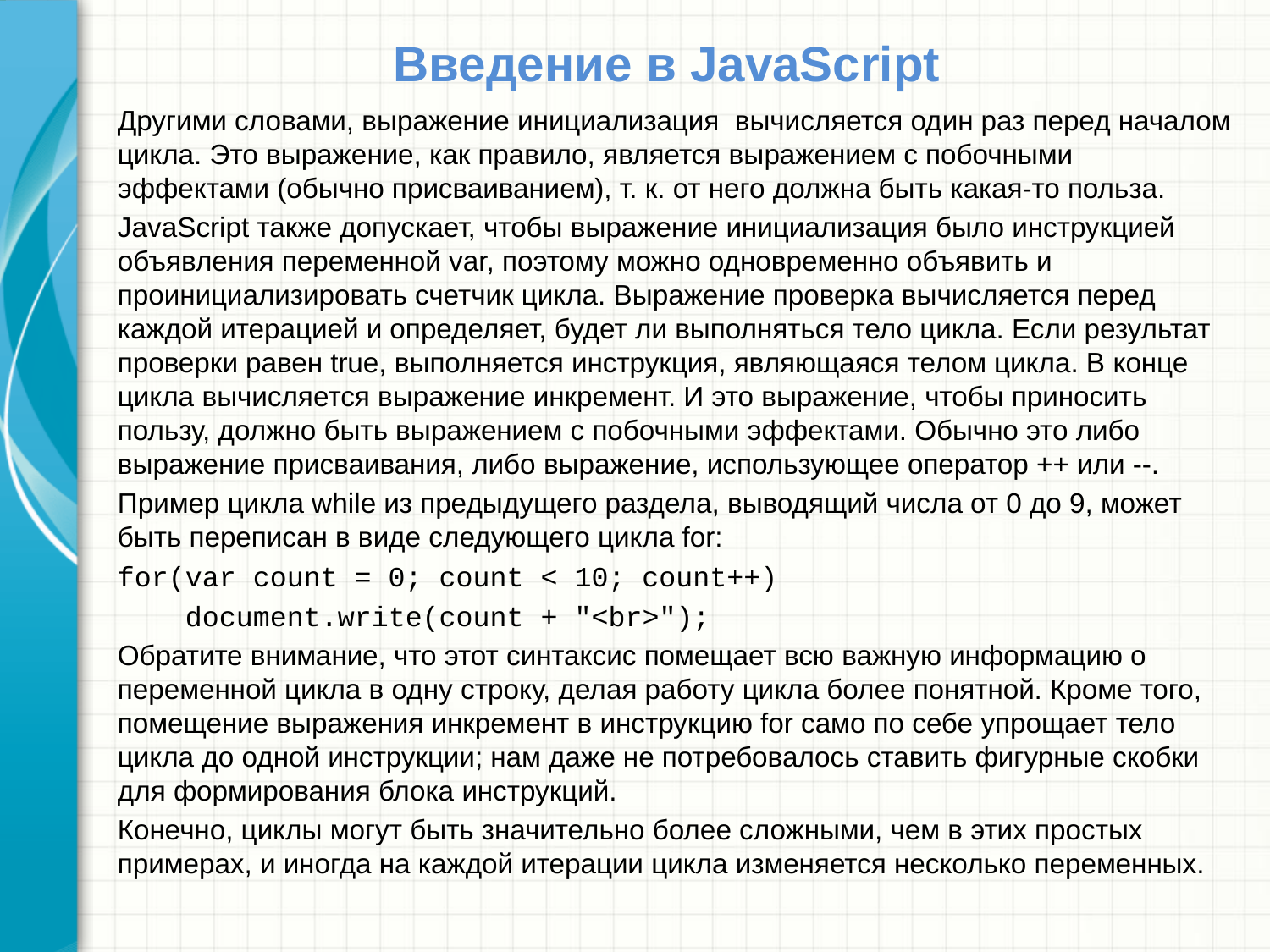

# Введение в JavaScript
Другими словами, выражение инициализация  вычисляется один раз перед началом цикла. Это выражение, как правило, является выражением с побочными эффектами (обычно присваиванием), т. к. от него должна быть какая-то польза.
JavaScript также допускает, чтобы выражение инициализация было инструкцией объявления переменной var, поэтому можно одновременно объявить и проинициализировать счетчик цикла. Выражение проверка вычисляется перед каждой итерацией и определяет, будет ли выполняться тело цикла. Если результат проверки равен true, выполняется инструкция, являющаяся телом цикла. В конце цикла вычисляется выражение инкремент. И это выражение, чтобы приносить пользу, должно быть выражением с побочными эффектами. Обычно это либо выражение присваивания, либо выражение, использующее оператор ++ или --.
Пример цикла while из предыдущего раздела, выводящий числа от 0 до 9, может быть переписан в виде следующего цикла for:
for(var count = 0; count < 10; count++)
    document.write(count + "<br>");
Обратите внимание, что этот синтаксис помещает всю важную информацию о переменной цикла в одну строку, делая работу цикла более понятной. Кроме того, помещение выражения инкремент в инструкцию for само по себе упрощает тело цикла до одной инструкции; нам даже не потребовалось ставить фигурные скобки для формирования блока инструкций.
Конечно, циклы могут быть значительно более сложными, чем в этих простых примерах, и иногда на каждой итерации цикла изменяется несколько переменных.